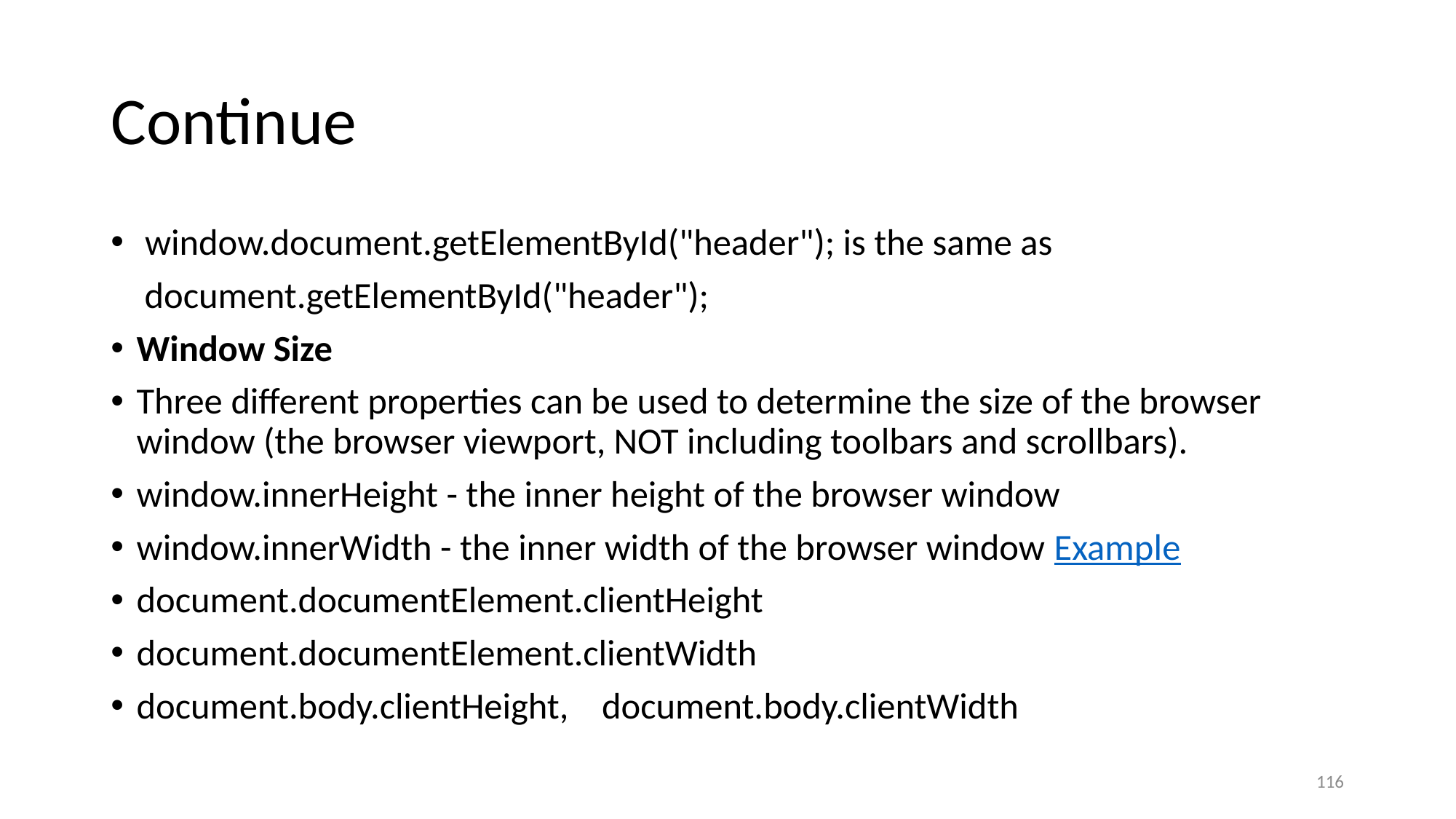

# Continue
 window.document.getElementById("header"); is the same as
    document.getElementById("header");
Window Size
Three different properties can be used to determine the size of the browser window (the browser viewport, NOT including toolbars and scrollbars).
window.innerHeight - the inner height of the browser window
window.innerWidth - the inner width of the browser window Example
document.documentElement.clientHeight
document.documentElement.clientWidth
document.body.clientHeight,    document.body.clientWidth
116